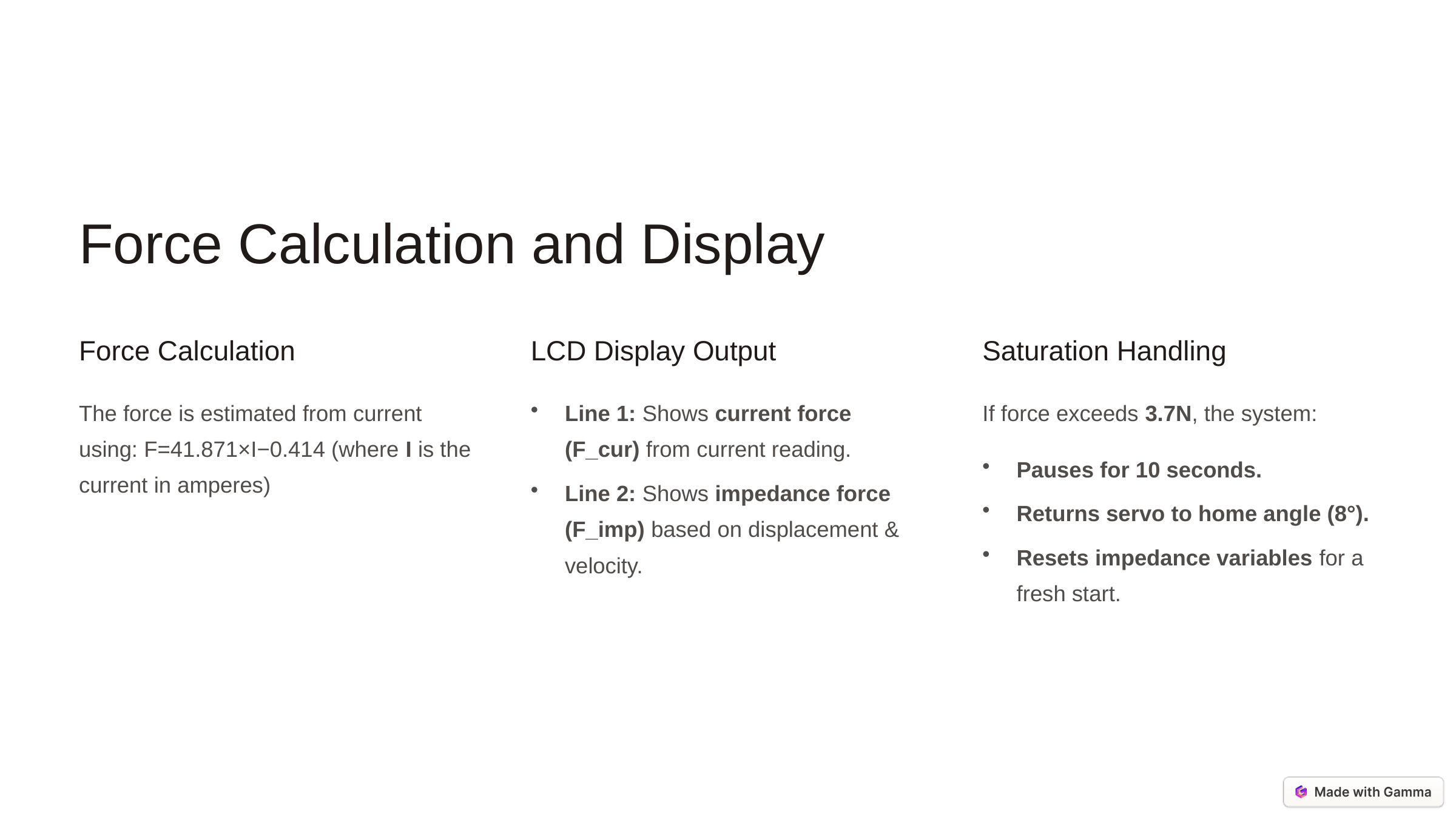

Force Calculation and Display
Force Calculation
LCD Display Output
Saturation Handling
The force is estimated from current using: F=41.871×I−0.414 (where I is the current in amperes)
Line 1: Shows current force (F_cur) from current reading.
If force exceeds 3.7N, the system:
Pauses for 10 seconds.
Line 2: Shows impedance force (F_imp) based on displacement & velocity.
Returns servo to home angle (8°).
Resets impedance variables for a fresh start.